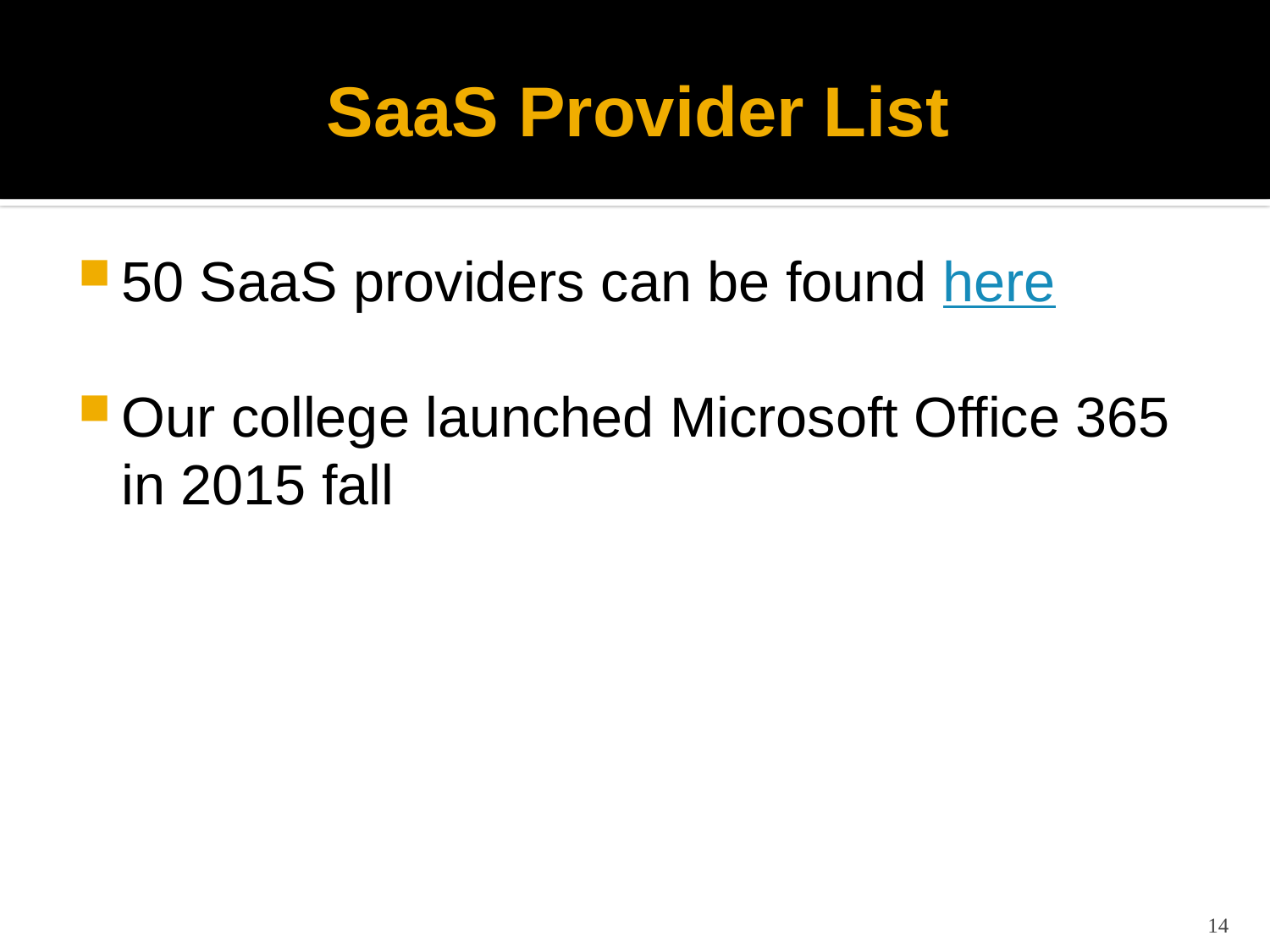

# SaaS Provider List
50 SaaS providers can be found here

Our college launched Microsoft Office 365 in 2015 fall
14